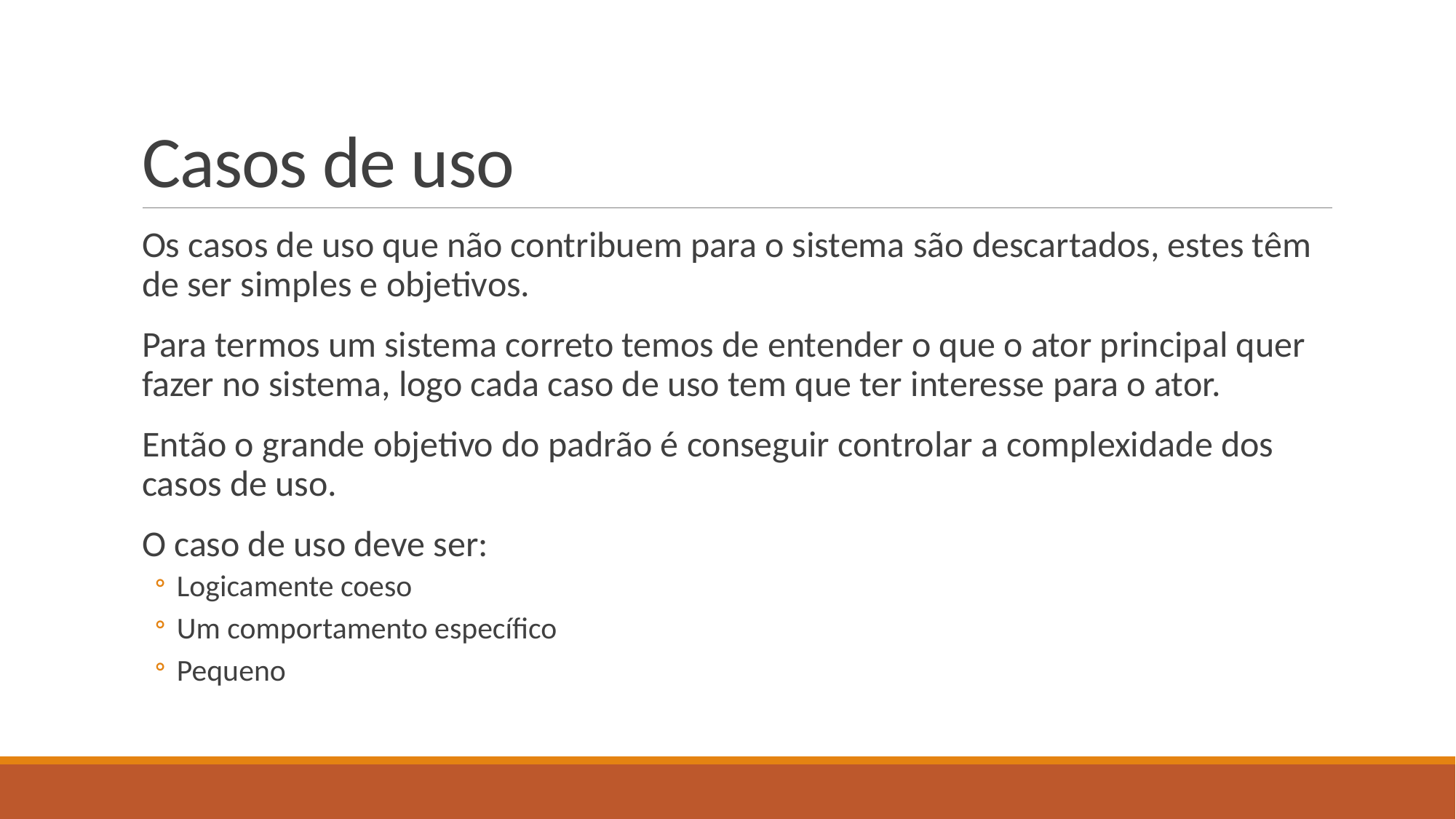

# Casos de uso
Os casos de uso que não contribuem para o sistema são descartados, estes têm de ser simples e objetivos.
Para termos um sistema correto temos de entender o que o ator principal quer fazer no sistema, logo cada caso de uso tem que ter interesse para o ator.
Então o grande objetivo do padrão é conseguir controlar a complexidade dos casos de uso.
O caso de uso deve ser:
Logicamente coeso
Um comportamento específico
Pequeno